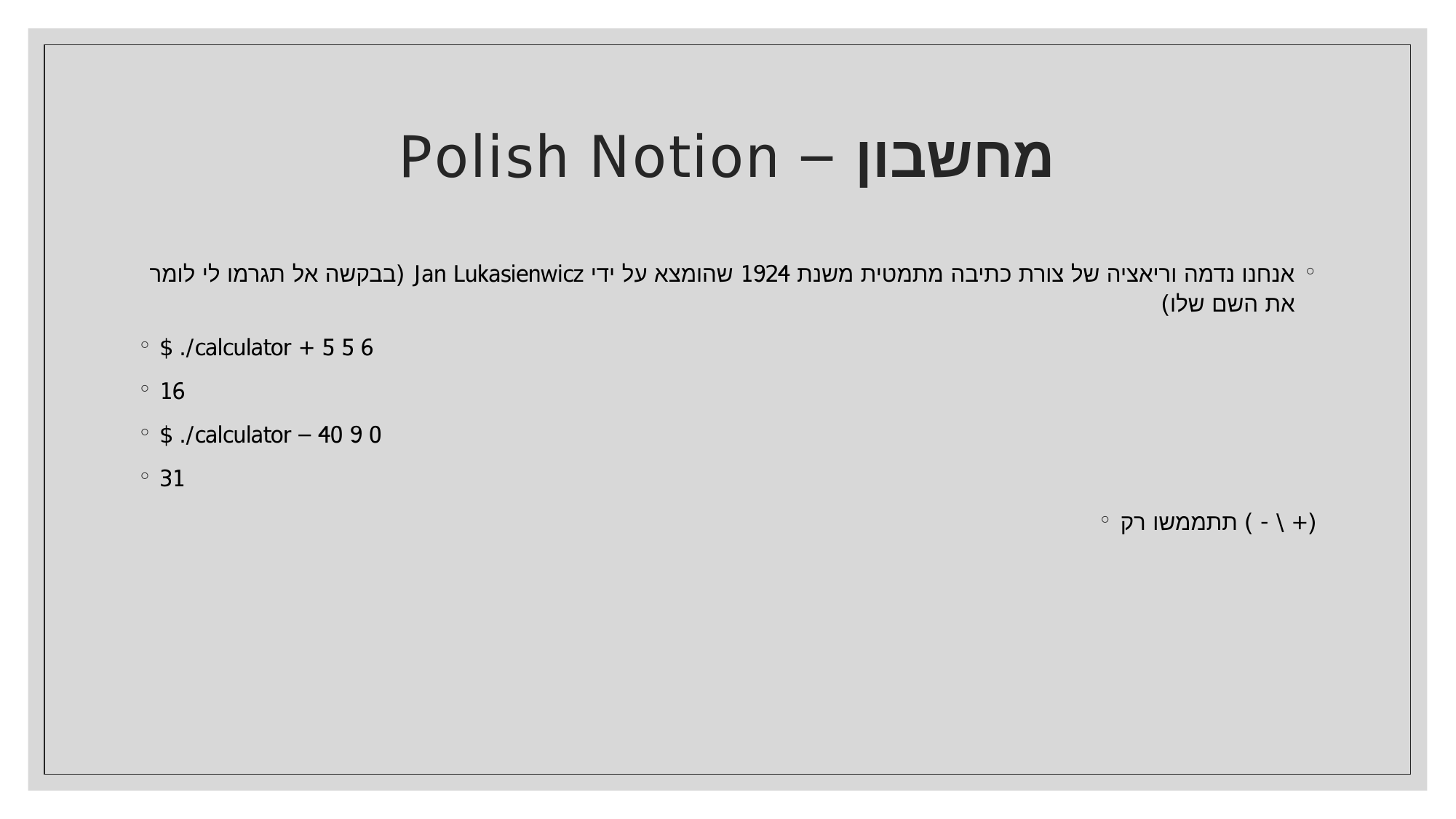

# מחשבון – Polish Notion
אנחנו נדמה וריאציה של צורת כתיבה מתמטית משנת 1924 שהומצא על ידי Jan Lukasienwicz (בבקשה אל תגרמו לי לומר את השם שלו)
$ ./calculator + 5 5 6
16
$ ./calculator – 40 9 0
31
תתממשו רק ( - \ +)